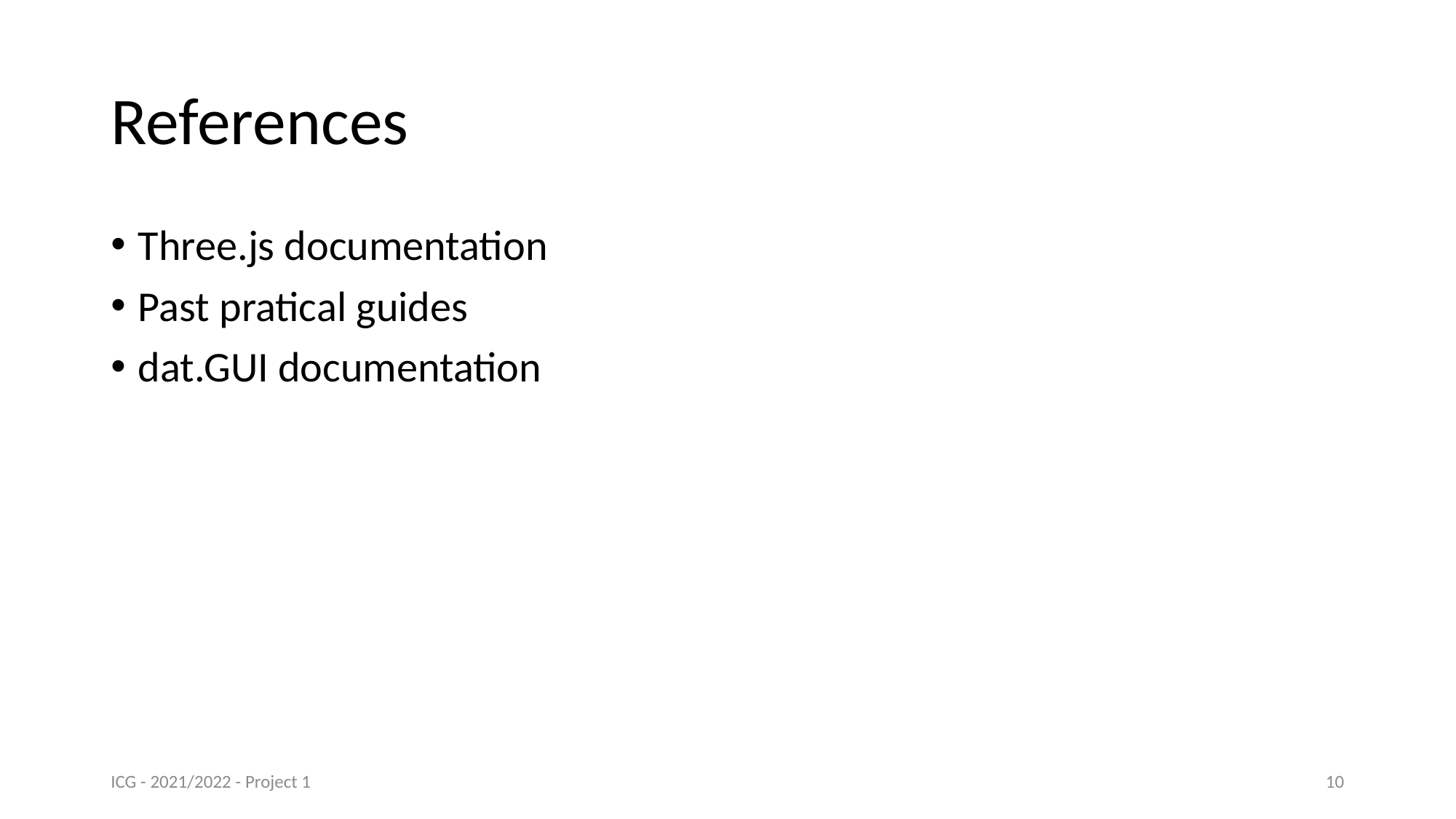

# References
Three.js documentation
Past pratical guides
dat.GUI documentation

ICG - 2021/2022 - Project 1
10